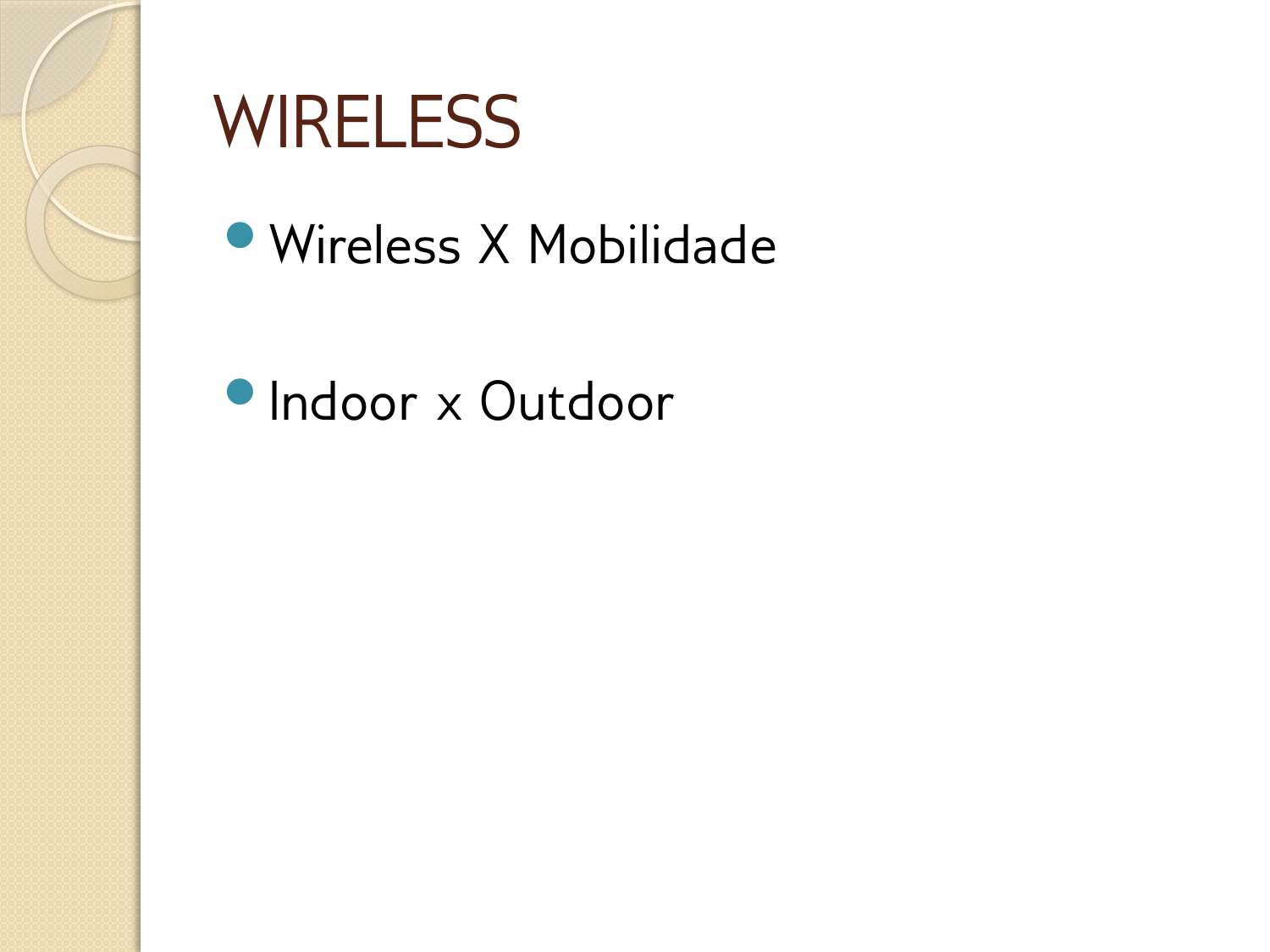

# WIRELESS
Wireless X Mobilidade

Indoor x Outdoor